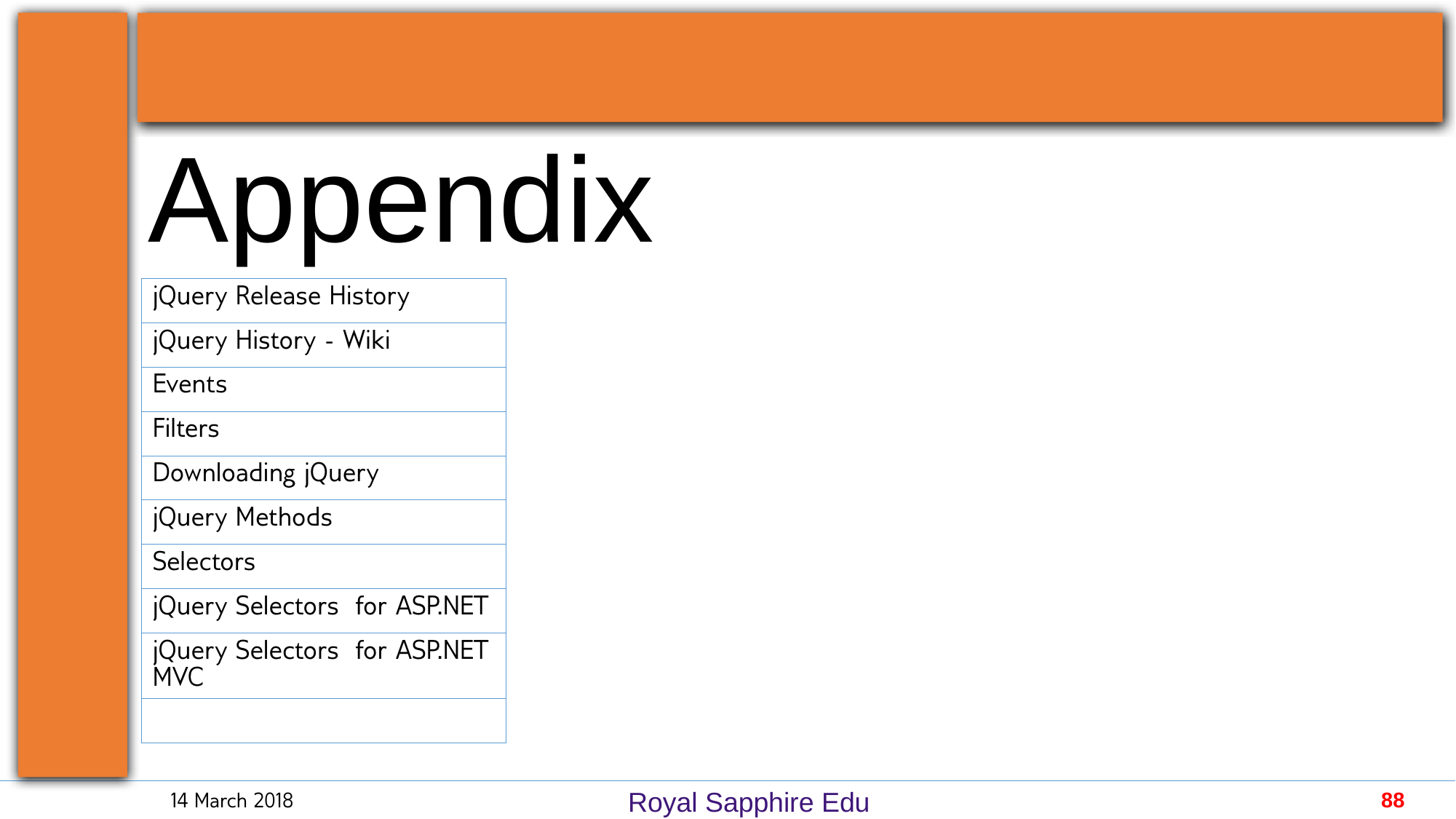

| jQuery Release History |
| --- |
| jQuery History - Wiki |
| Events |
| Filters |
| Downloading jQuery |
| jQuery Methods |
| Selectors |
| jQuery Selectors for ASP.NET |
| jQuery Selectors for ASP.NET MVC |
|  |
14 March 2018
88